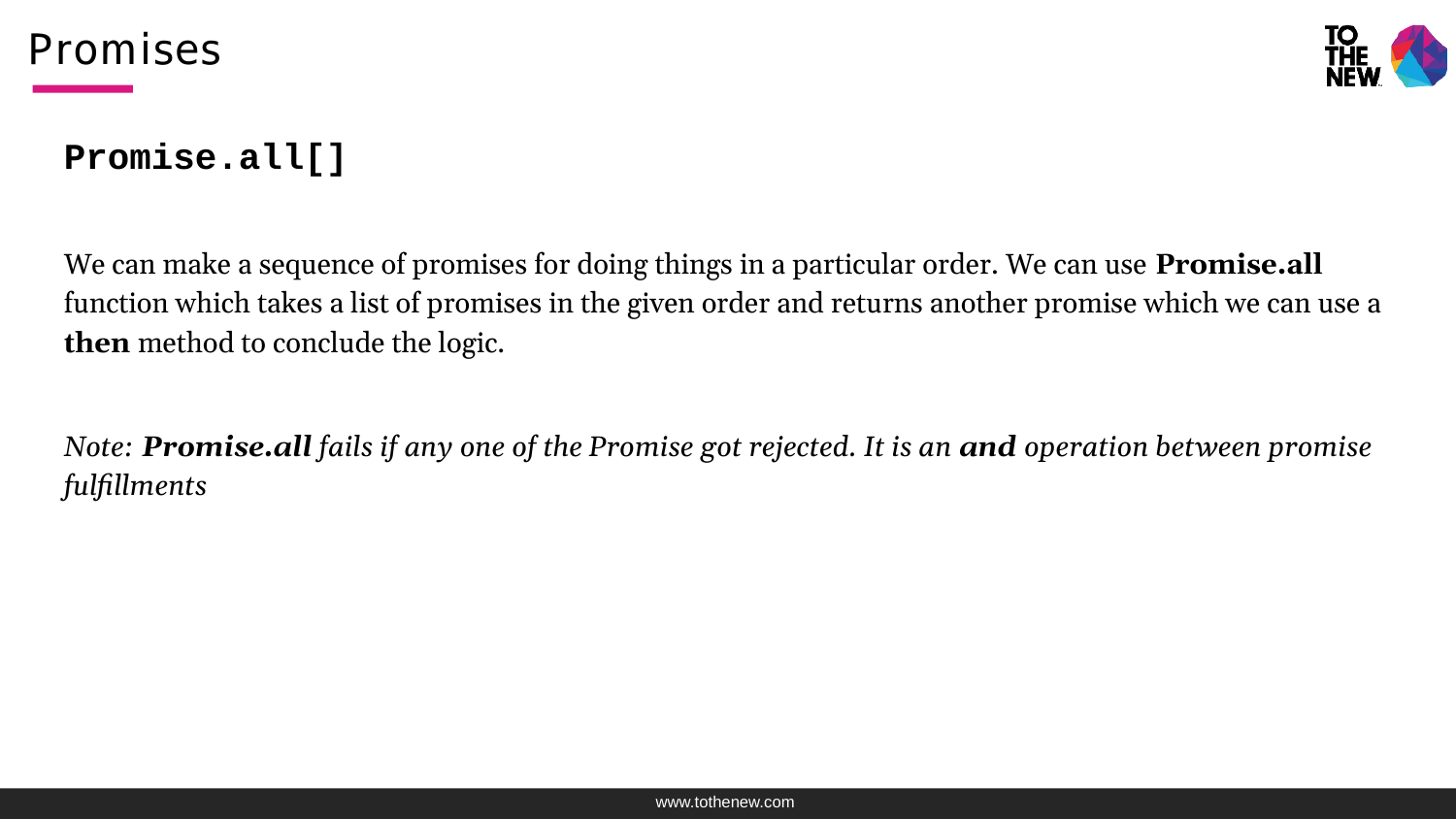

# Promises
Promise.all[]
We can make a sequence of promises for doing things in a particular order. We can use Promise.all function which takes a list of promises in the given order and returns another promise which we can use a then method to conclude the logic.
Note: Promise.all fails if any one of the Promise got rejected. It is an and operation between promise fulfillments